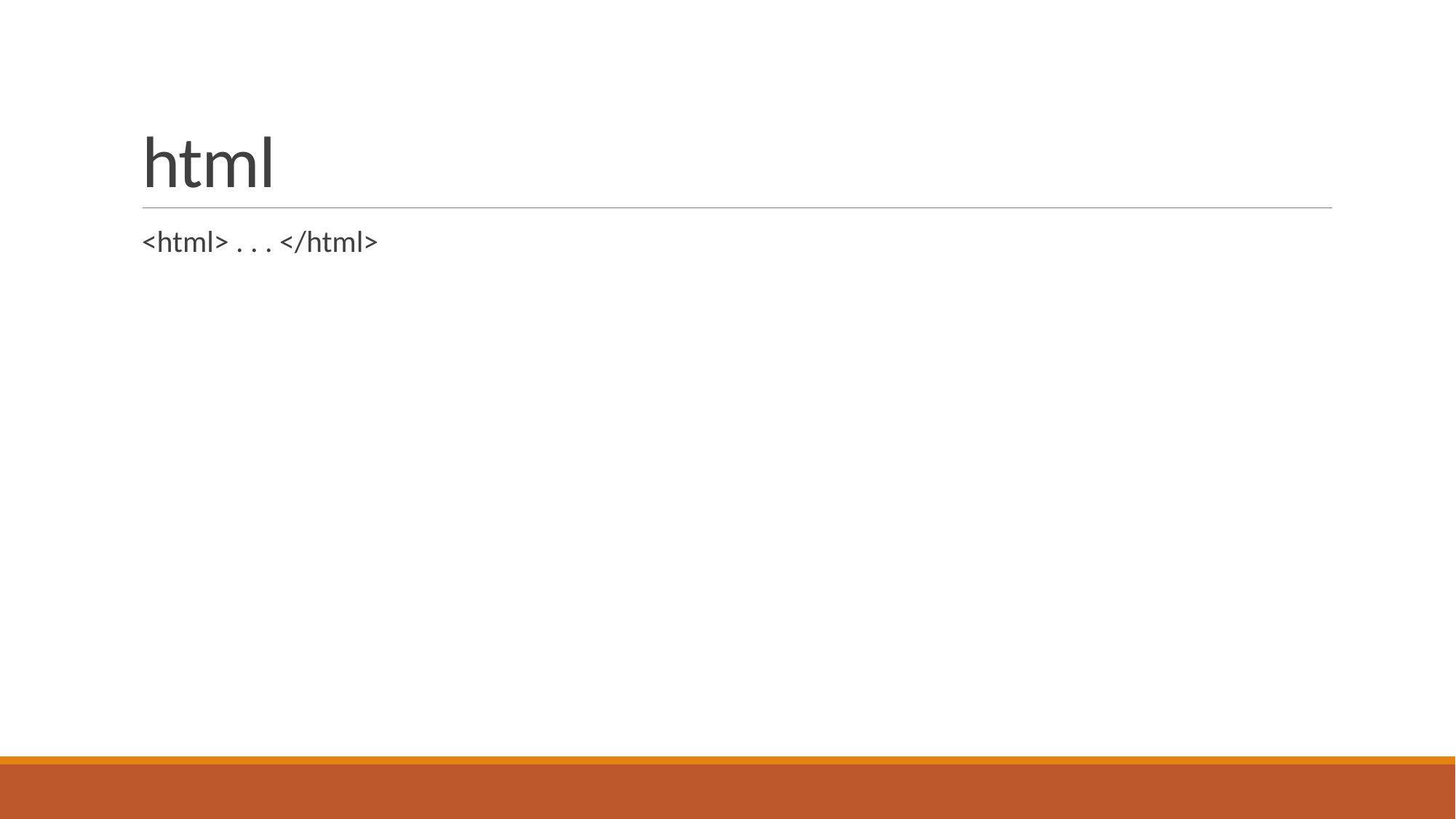

# html
<html> . . . </html>